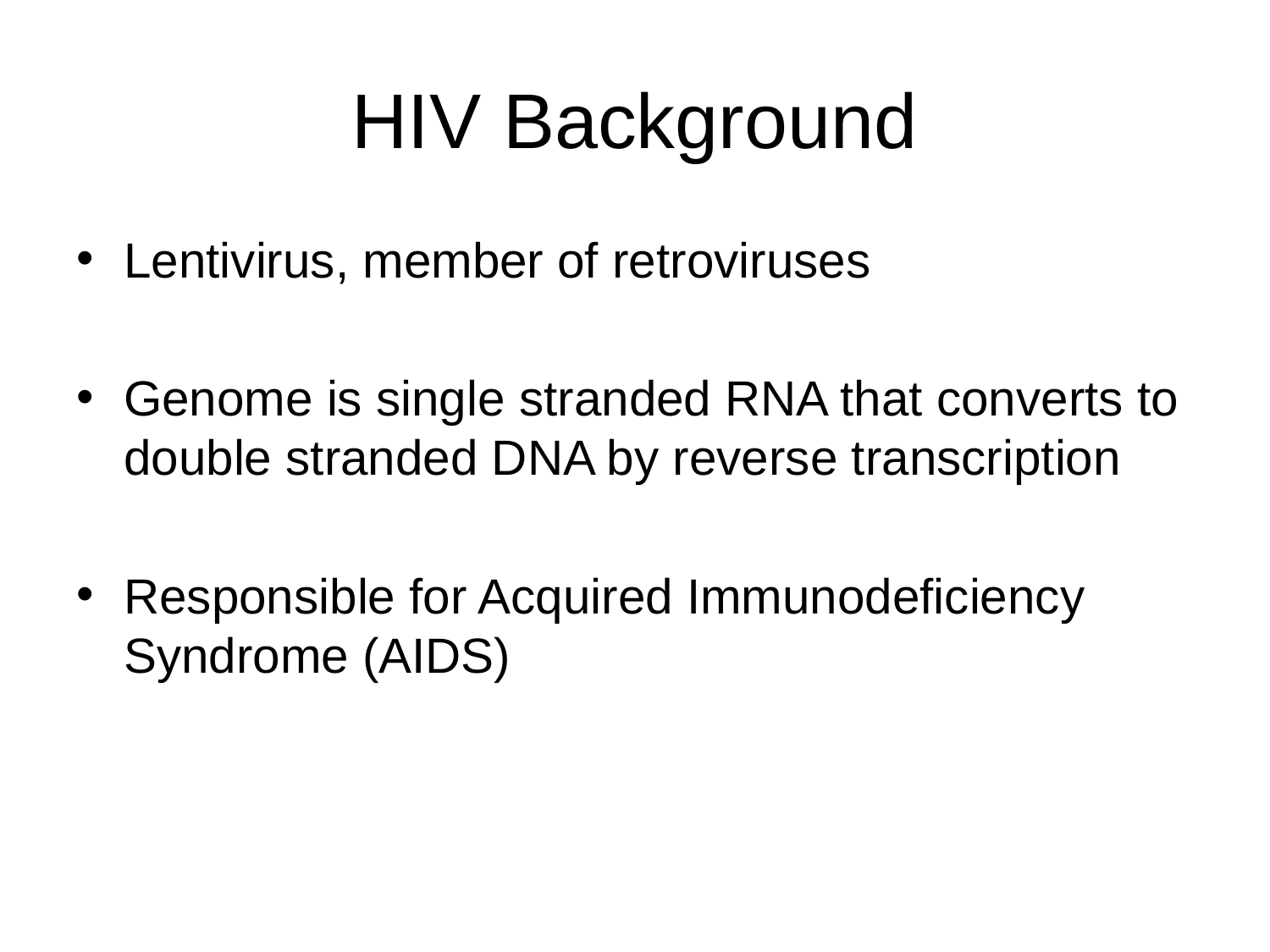

# HIV Background
Lentivirus, member of retroviruses

Genome is single stranded RNA that converts to double stranded DNA by reverse transcription

Responsible for Acquired Immunodeficiency Syndrome (AIDS)